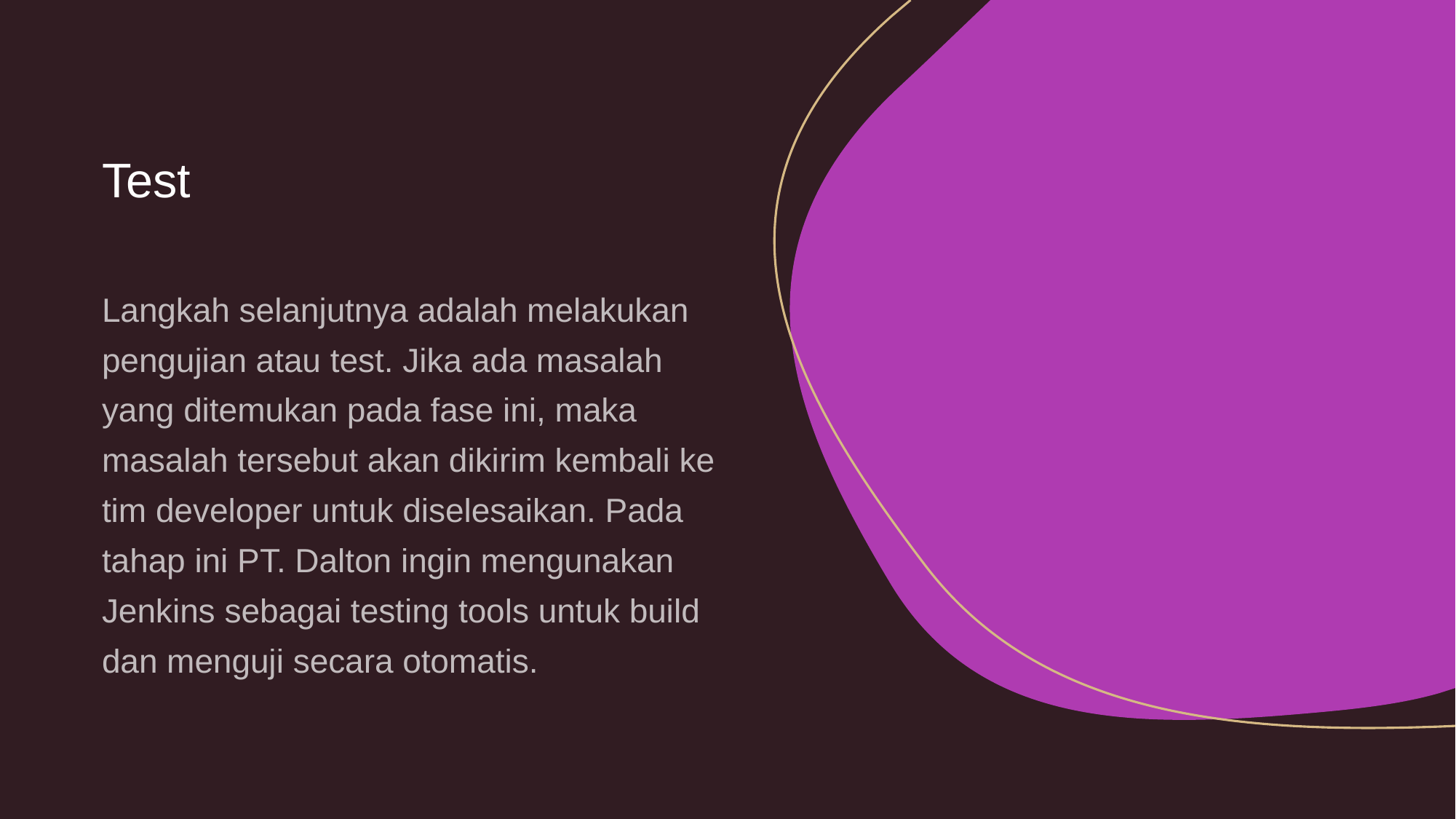

# Test
Langkah selanjutnya adalah melakukan pengujian atau test. Jika ada masalah yang ditemukan pada fase ini, maka masalah tersebut akan dikirim kembali ke tim developer untuk diselesaikan. Pada tahap ini PT. Dalton ingin mengunakan Jenkins sebagai testing tools untuk build dan menguji secara otomatis.